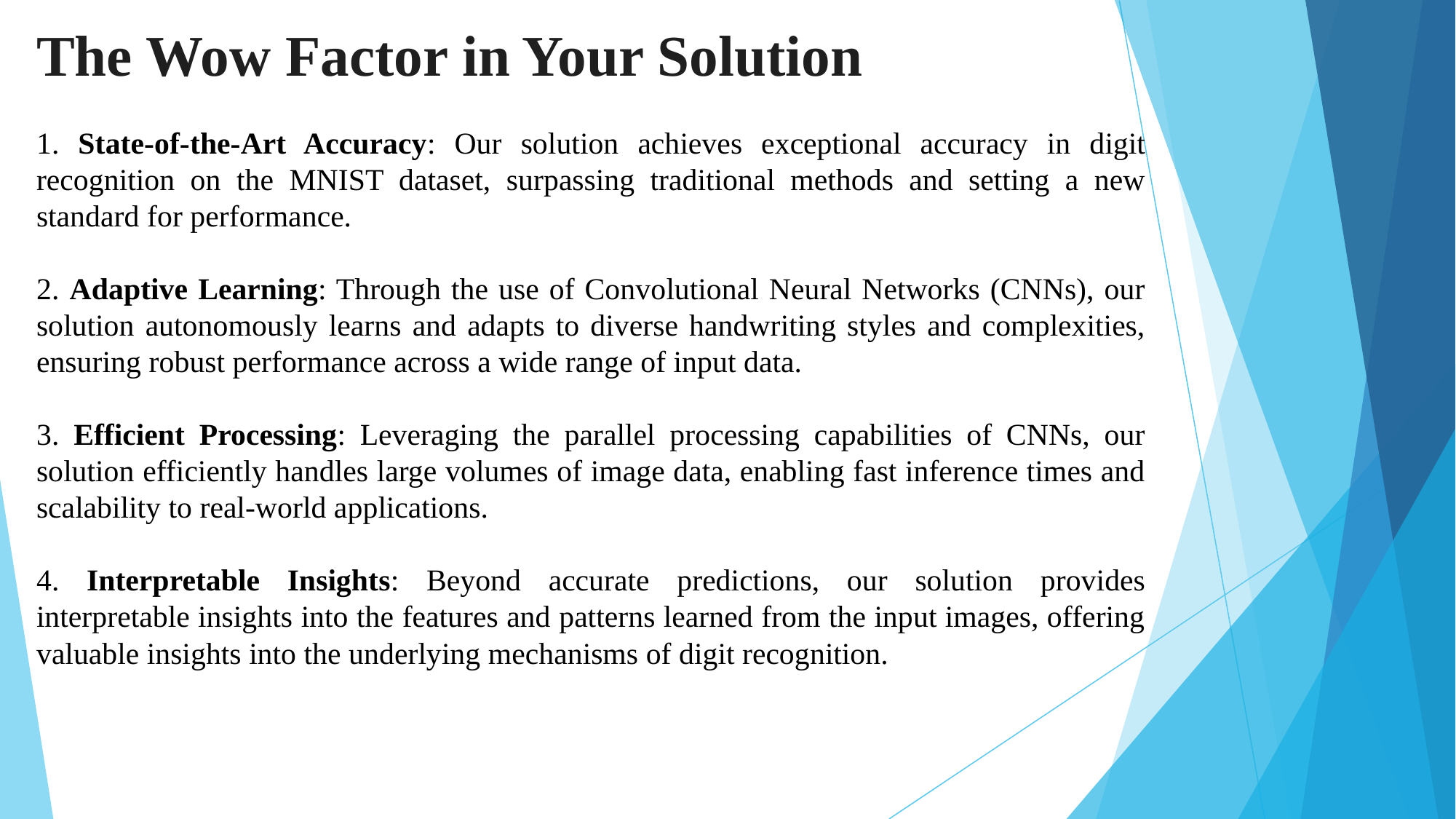

# The Wow Factor in Your Solution
1. State-of-the-Art Accuracy: Our solution achieves exceptional accuracy in digit recognition on the MNIST dataset, surpassing traditional methods and setting a new standard for performance.

2. Adaptive Learning: Through the use of Convolutional Neural Networks (CNNs), our solution autonomously learns and adapts to diverse handwriting styles and complexities, ensuring robust performance across a wide range of input data.

3. Efficient Processing: Leveraging the parallel processing capabilities of CNNs, our solution efficiently handles large volumes of image data, enabling fast inference times and scalability to real-world applications.

4. Interpretable Insights: Beyond accurate predictions, our solution provides interpretable insights into the features and patterns learned from the input images, offering valuable insights into the underlying mechanisms of digit recognition.